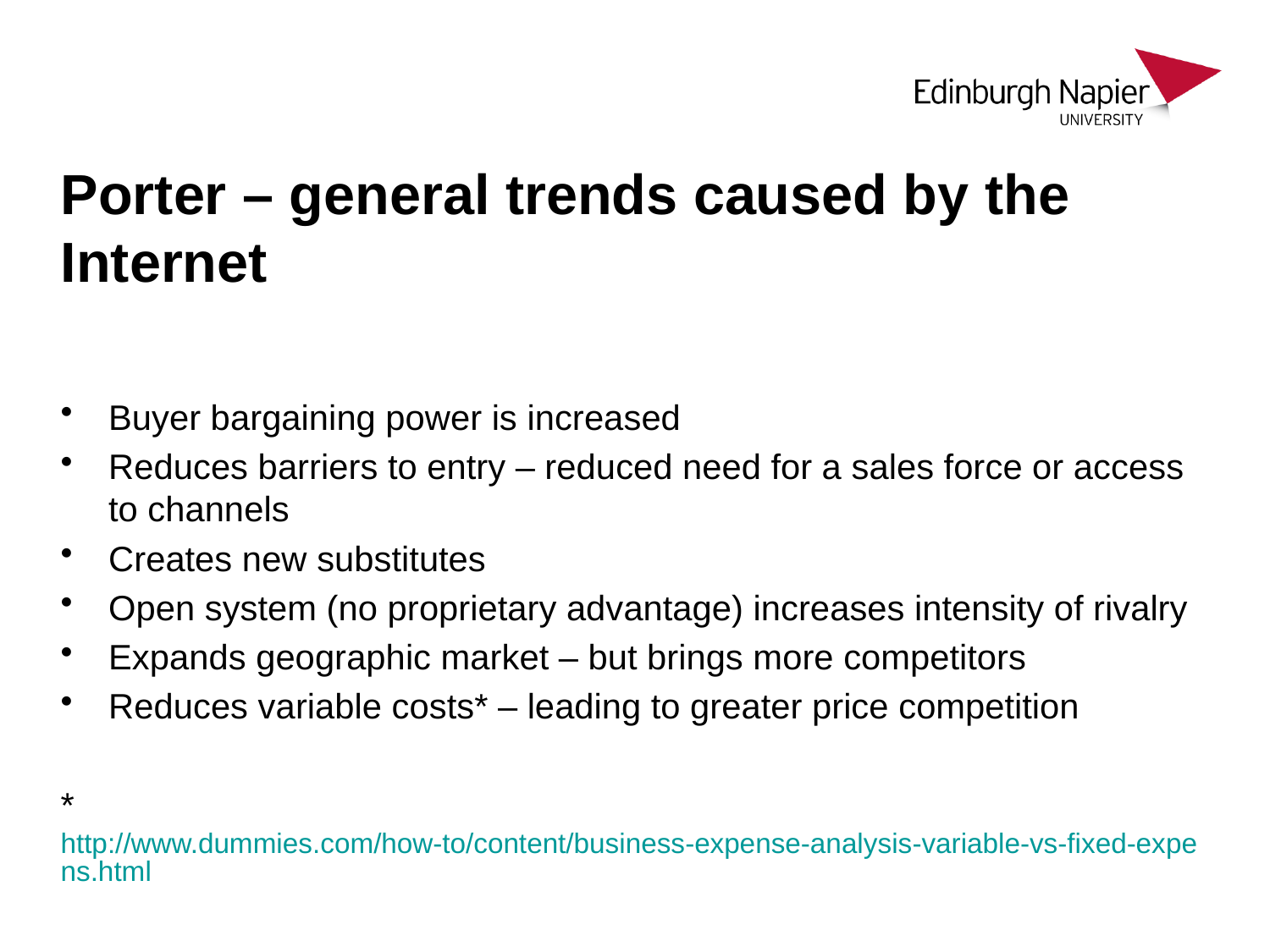

# Porter – general trends caused by the Internet

Buyer bargaining power is increased
Reduces barriers to entry – reduced need for a sales force or access to channels
Creates new substitutes
Open system (no proprietary advantage) increases intensity of rivalry
Expands geographic market – but brings more competitors
Reduces variable costs* – leading to greater price competition

*  http://www.dummies.com/how-to/content/business-expense-analysis-variable-vs-fixed-expens.html